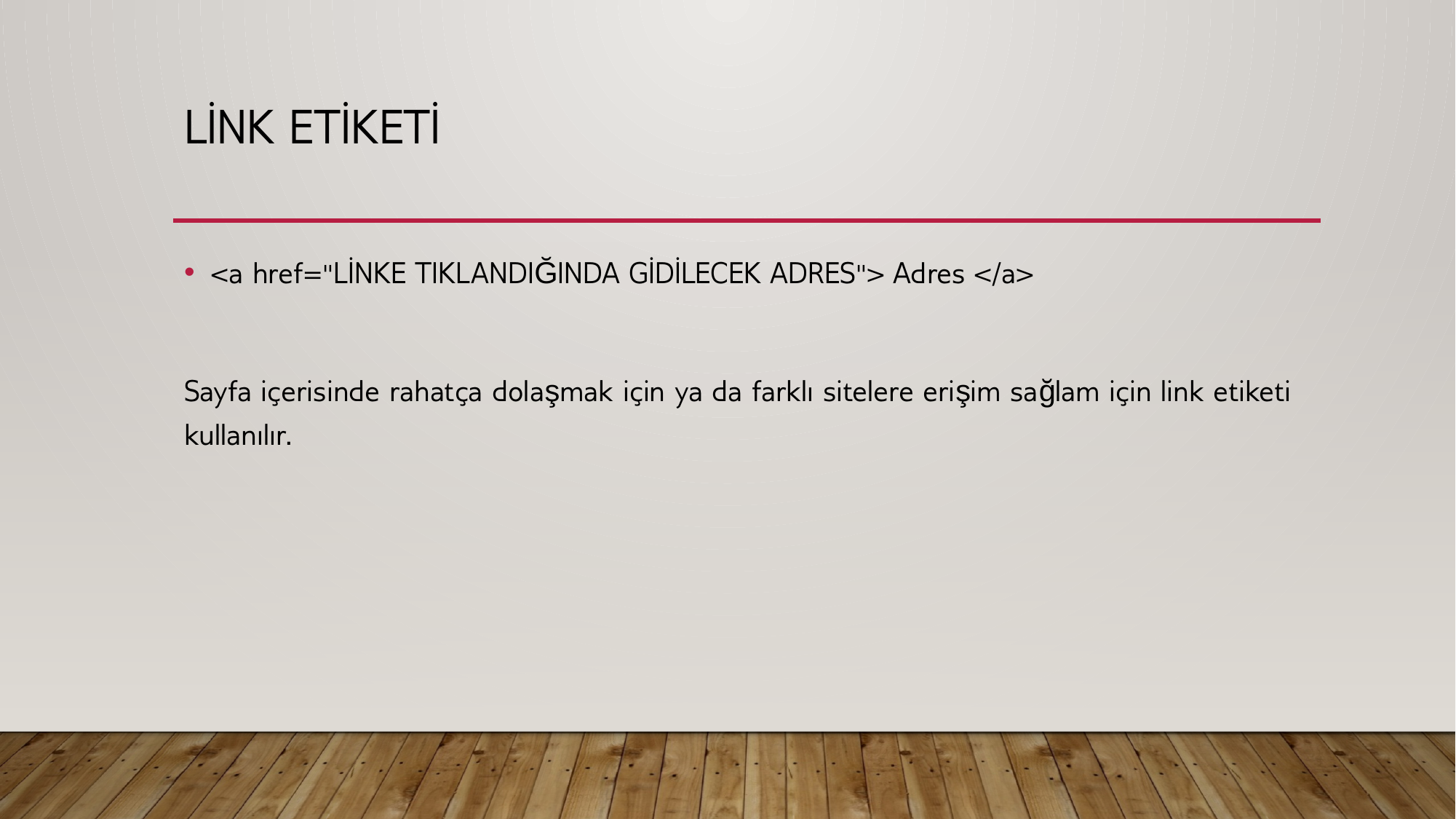

# Link etiketi
<a href="LİNKE TIKLANDIĞINDA GİDİLECEK ADRES"> Adres </a>

Sayfa içerisinde rahatça dolaşmak için ya da farklı sitelere erişim sağlam için link etiketi kullanılır.